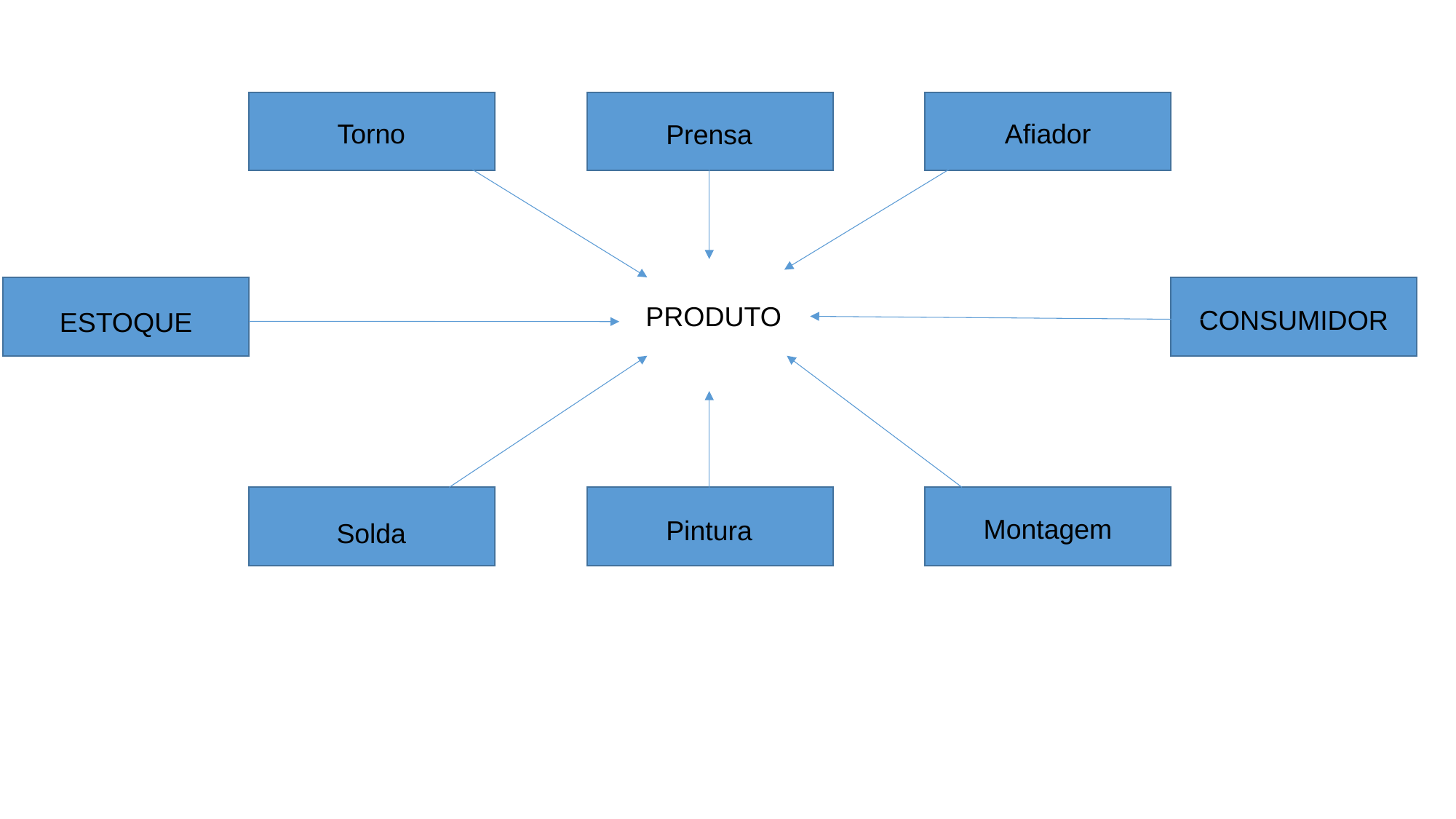

Torno
Afiador
Prensa

 PRODUTO
CONSUMIDOR
ESTOQUE

Montagem
Pintura
Solda